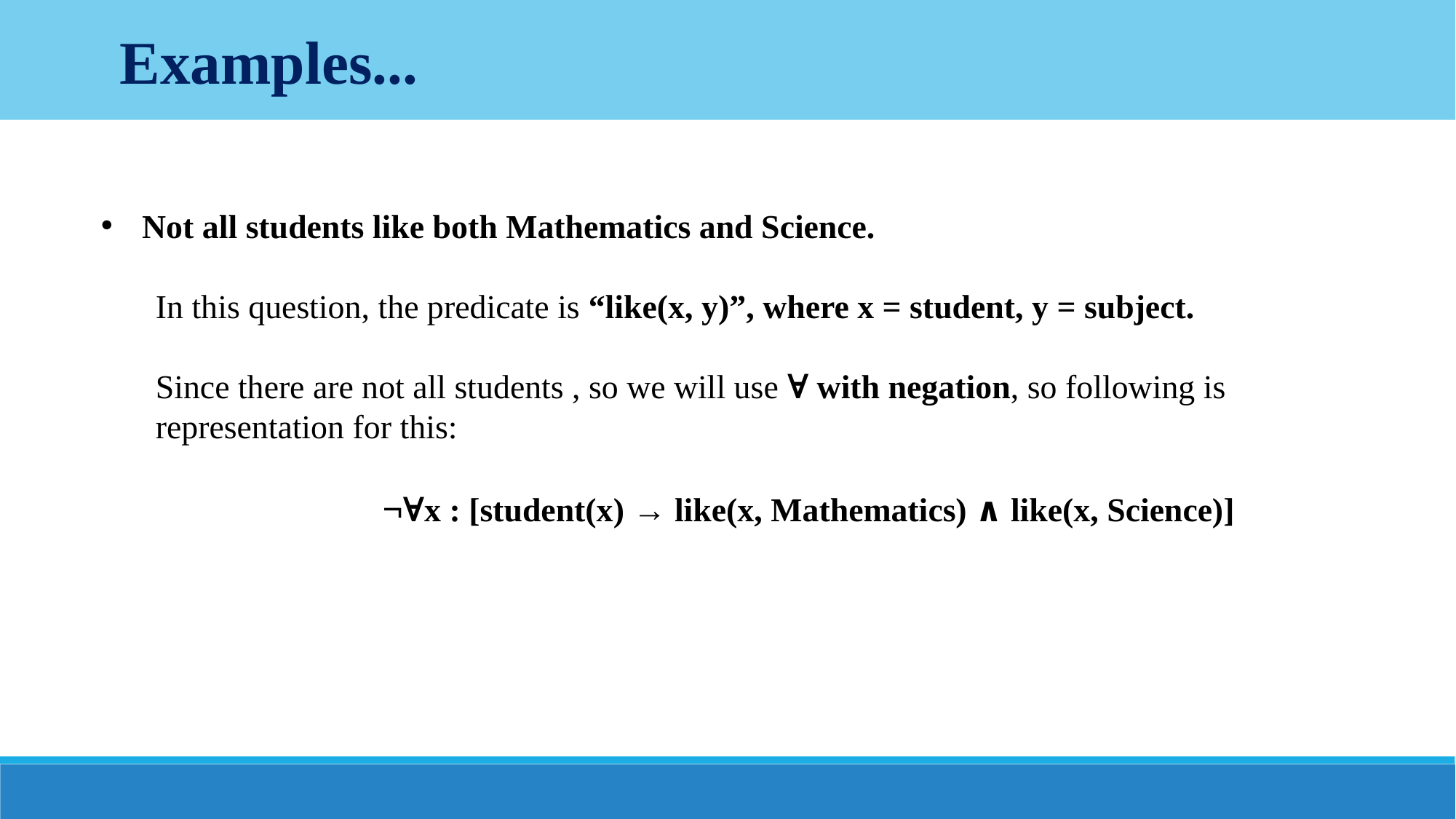

Examples...

Not all students like both Mathematics and Science.

In this question, the predicate is “like(x, y)”, where x = student, y = subject.

Since there are not all students , so we will use ∀ with negation, so following is representation for this:

		 ¬∀x : [student(x) → like(x, Mathematics) ∧ like(x, Science)]